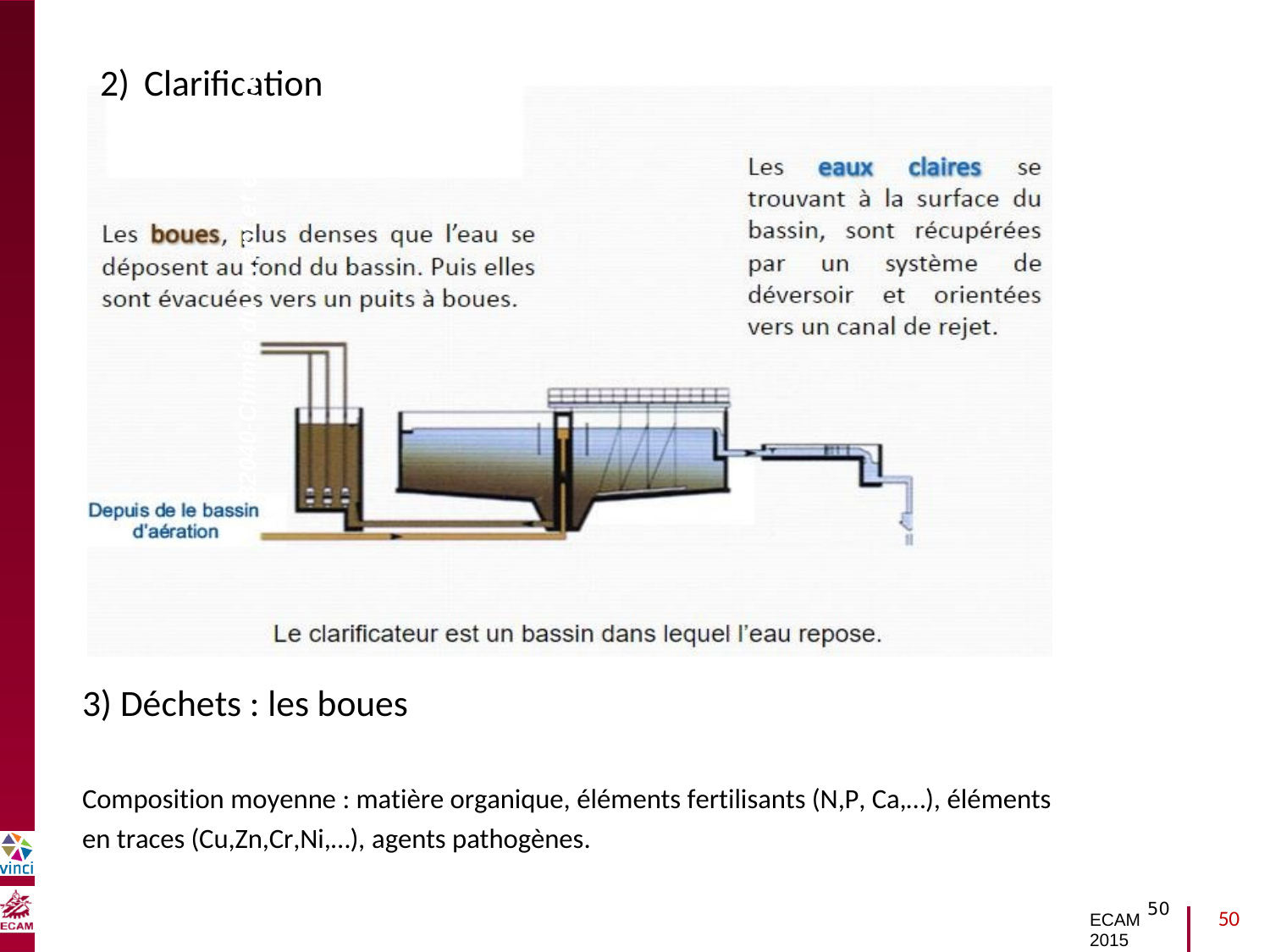

2)
Clarification

B2040-Chimie du vivant et environnement
3) Déchets : les boues
Composition moyenne : matière organique, éléments fertilisants (N,P, Ca,…), éléments
en traces (Cu,Zn,Cr,Ni,…), agents pathogènes.

50

50
ECAM 2015